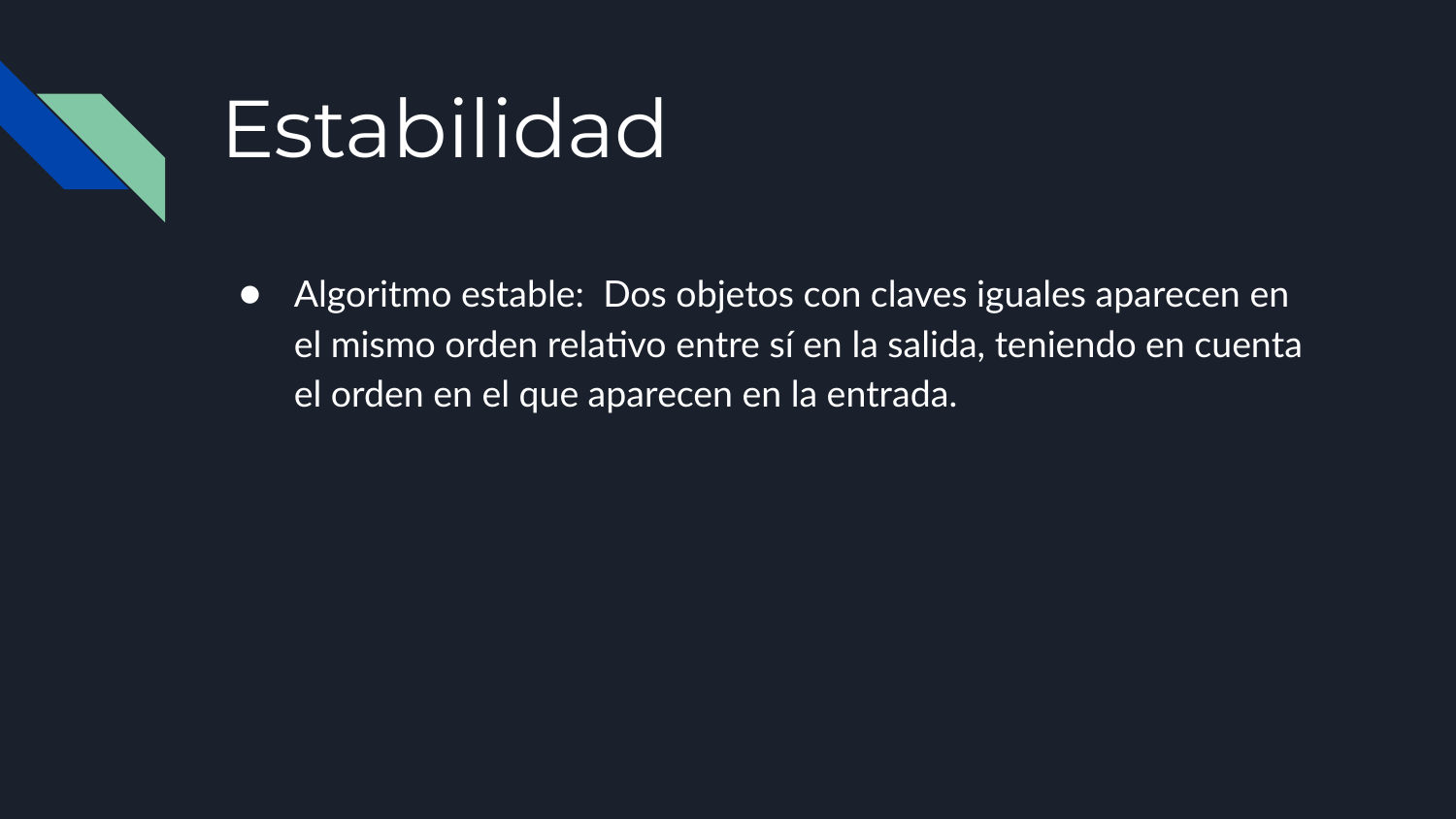

# Estabilidad
Algoritmo estable:  Dos objetos con claves iguales aparecen en el mismo orden relativo entre sí en la salida, teniendo en cuenta el orden en el que aparecen en la entrada.